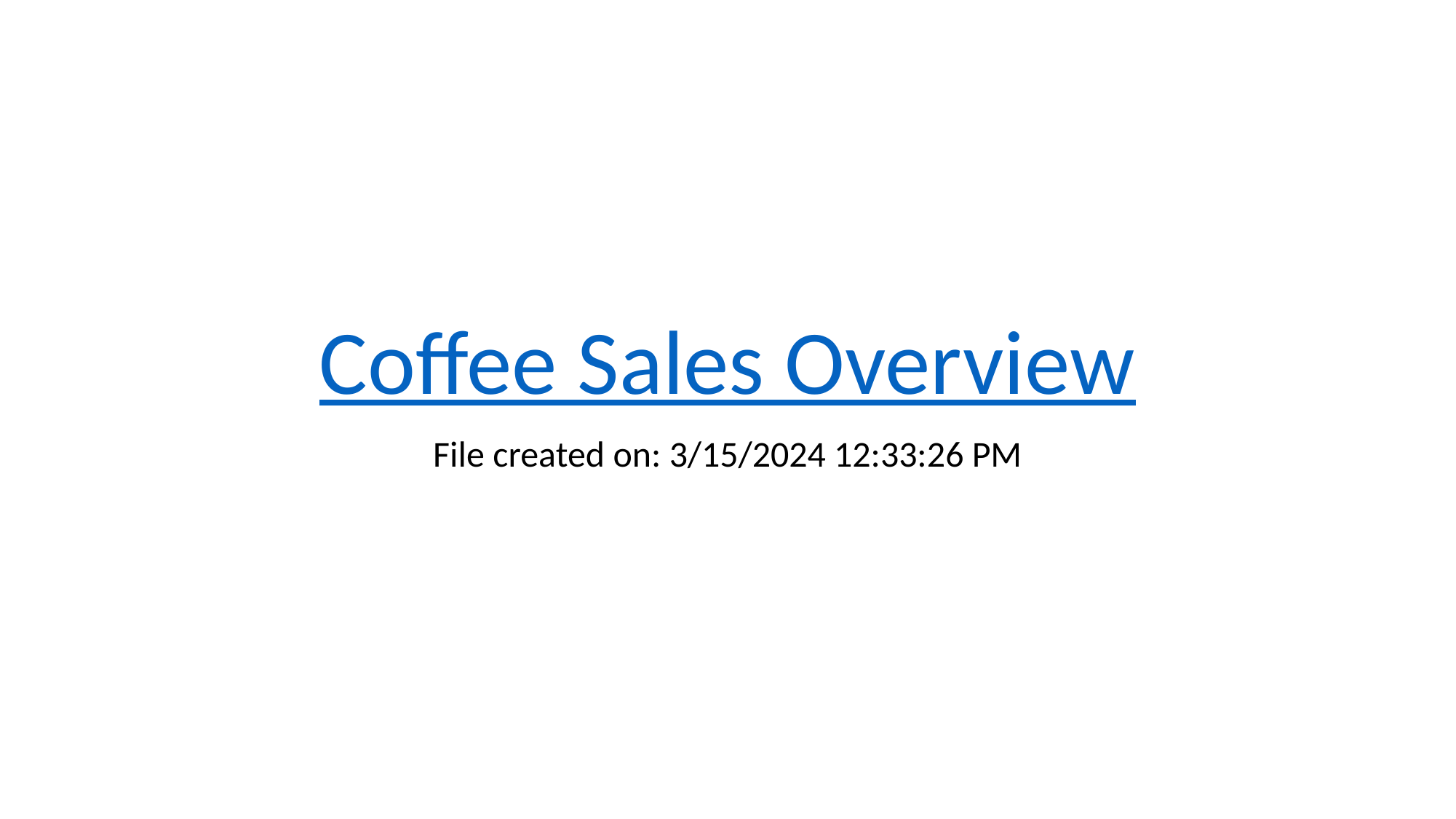

# Coffee Sales Overview
File created on: 3/15/2024 12:33:26 PM